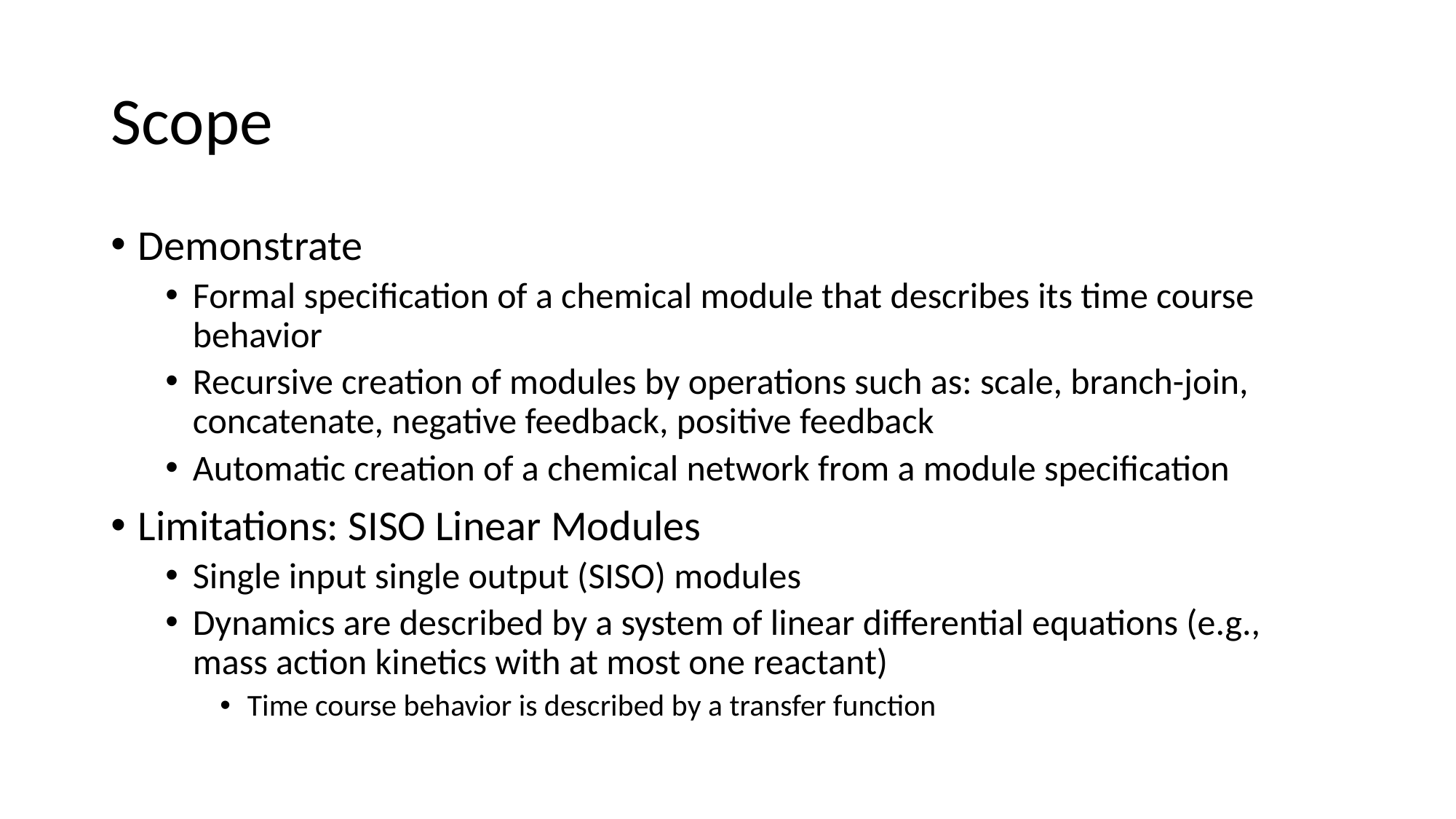

# Scope
Demonstrate
Formal specification of a chemical module that describes its time course behavior
Recursive creation of modules by operations such as: scale, branch-join, concatenate, negative feedback, positive feedback
Automatic creation of a chemical network from a module specification
Limitations: SISO Linear Modules
Single input single output (SISO) modules
Dynamics are described by a system of linear differential equations (e.g., mass action kinetics with at most one reactant)
Time course behavior is described by a transfer function